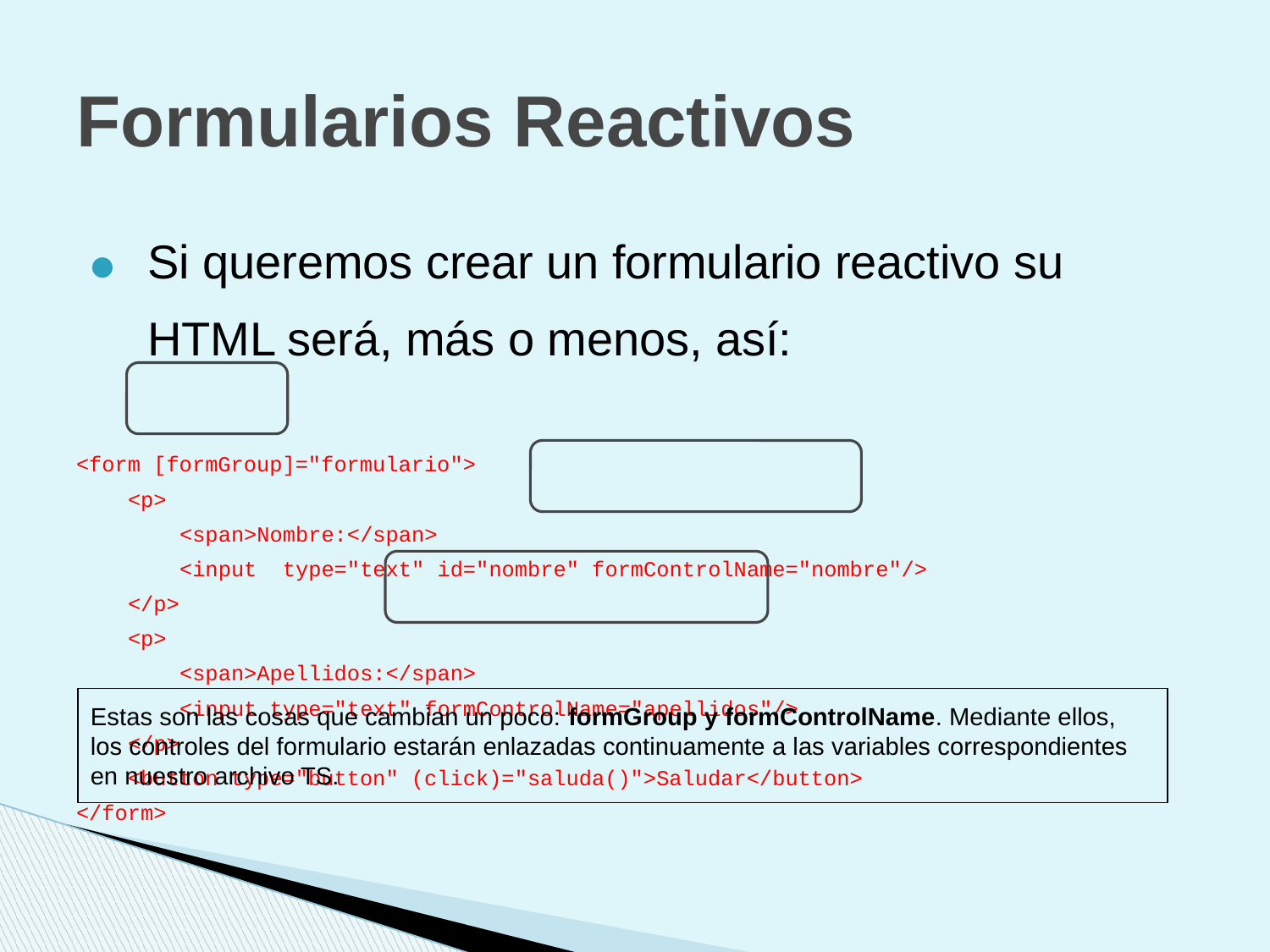

# Formularios Reactivos
Si queremos crear un formulario reactivo su HTML será, más o menos, así:

<form [formGroup]="formulario">
    <p>
        <span>Nombre:</span>
        <input  type="text" id="nombre" formControlName="nombre"/>
    </p>
    <p>
        <span>Apellidos:</span>
        <input type="text" formControlName="apellidos"/>
    </p>
    <button type="button" (click)="saluda()">Saludar</button>
</form>

Estas son las cosas que cambian un poco: formGroup y formControlName. Mediante ellos, los controles del formulario estarán enlazadas continuamente a las variables correspondientes en nuestro archivo TS.